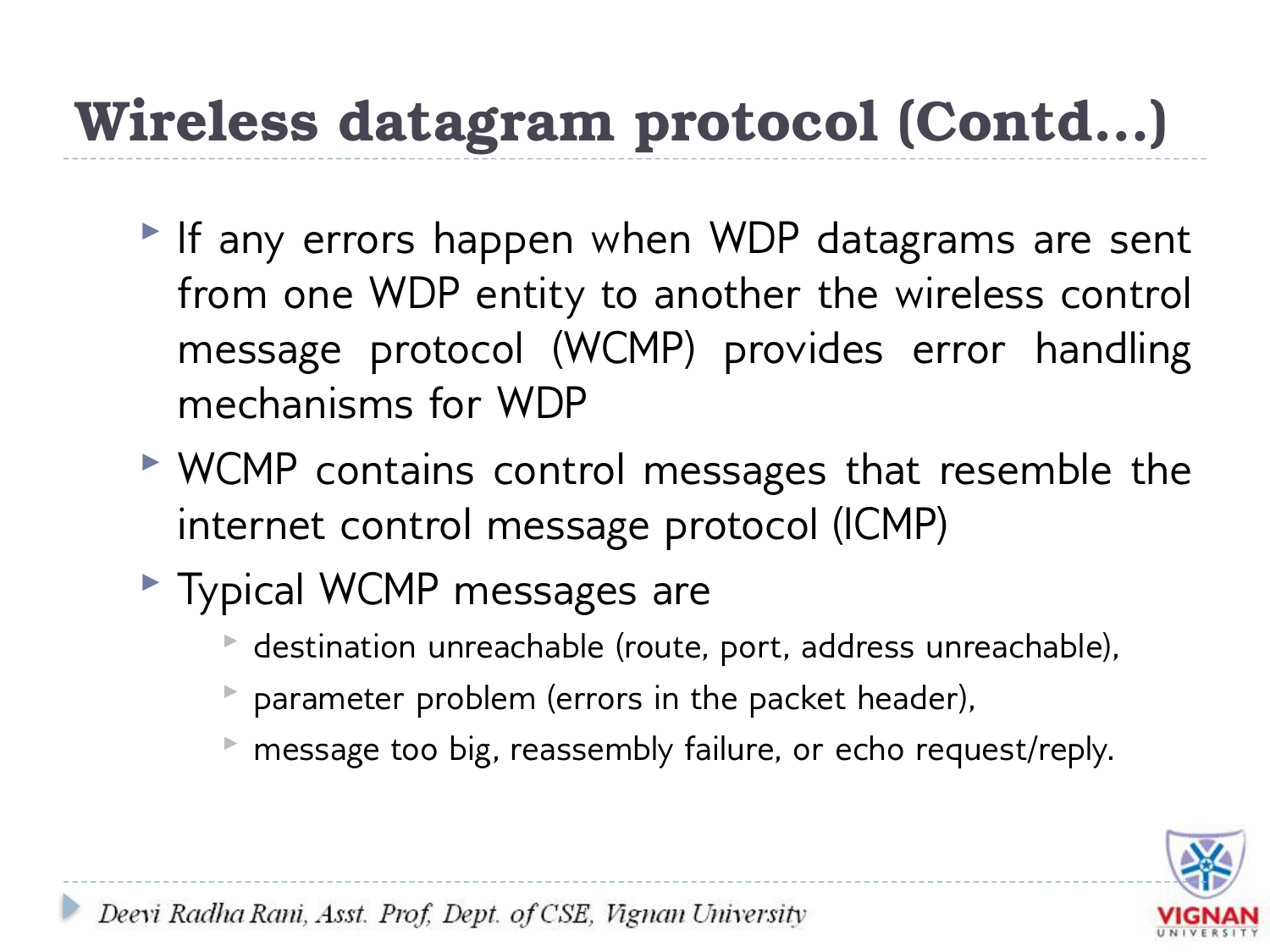

# Wireless datagram protocol (Contd…)
If any errors happen when WDP datagrams are sent from one WDP entity to another the wireless control message protocol (WCMP) provides error handling mechanisms for WDP
WCMP contains control messages that resemble the internet control message protocol (ICMP)
Typical WCMP messages are
destination unreachable (route, port, address unreachable),
parameter problem (errors in the packet header),
message too big, reassembly failure, or echo request/reply.